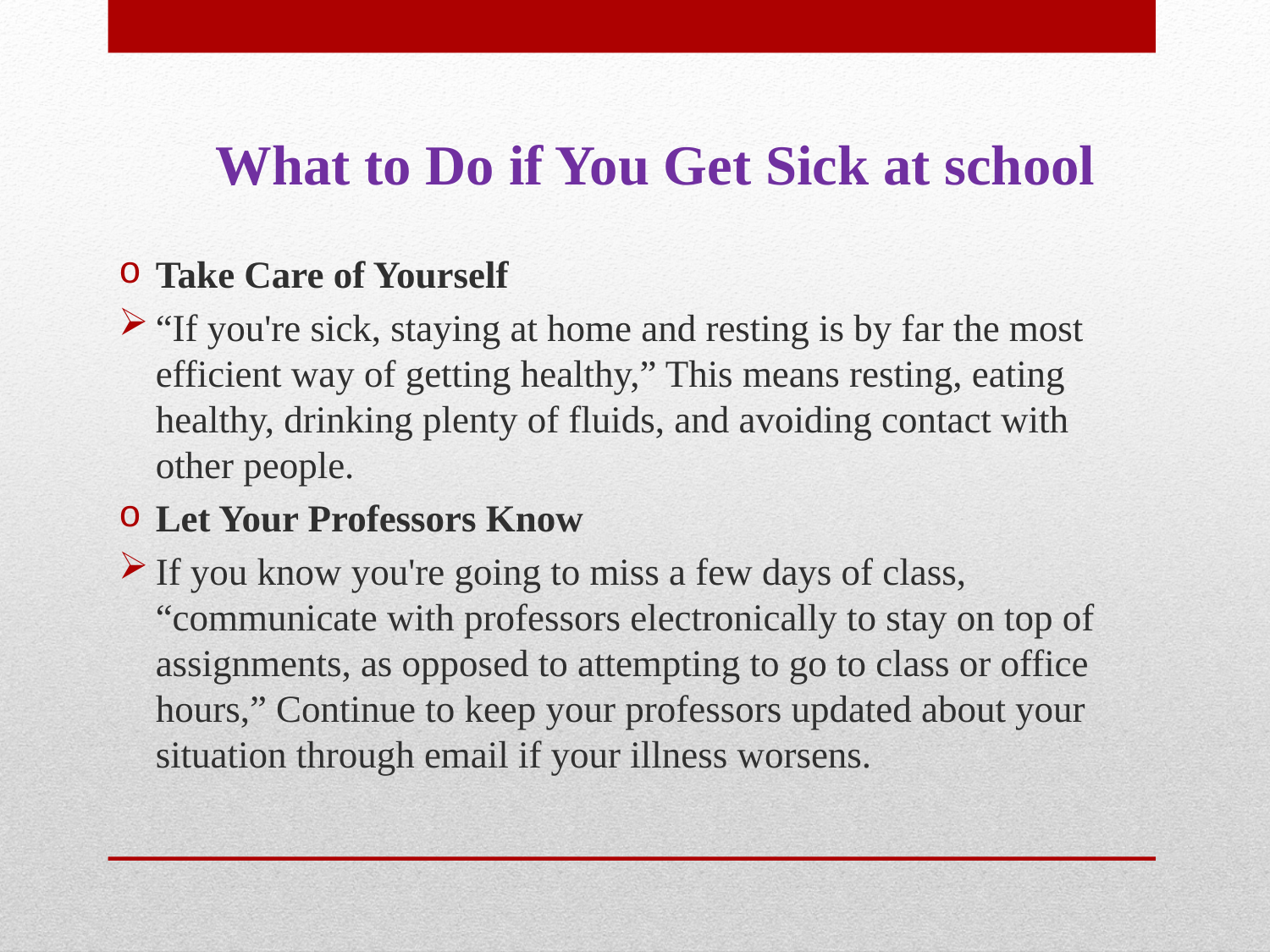

What to Do if You Get Sick at school
Take Care of Yourself
“If you're sick, staying at home and resting is by far the most efficient way of getting healthy,” This means resting, eating healthy, drinking plenty of fluids, and avoiding contact with other people.
Let Your Professors Know
If you know you're going to miss a few days of class, “communicate with professors electronically to stay on top of assignments, as opposed to attempting to go to class or office hours,” Continue to keep your professors updated about your situation through email if your illness worsens.